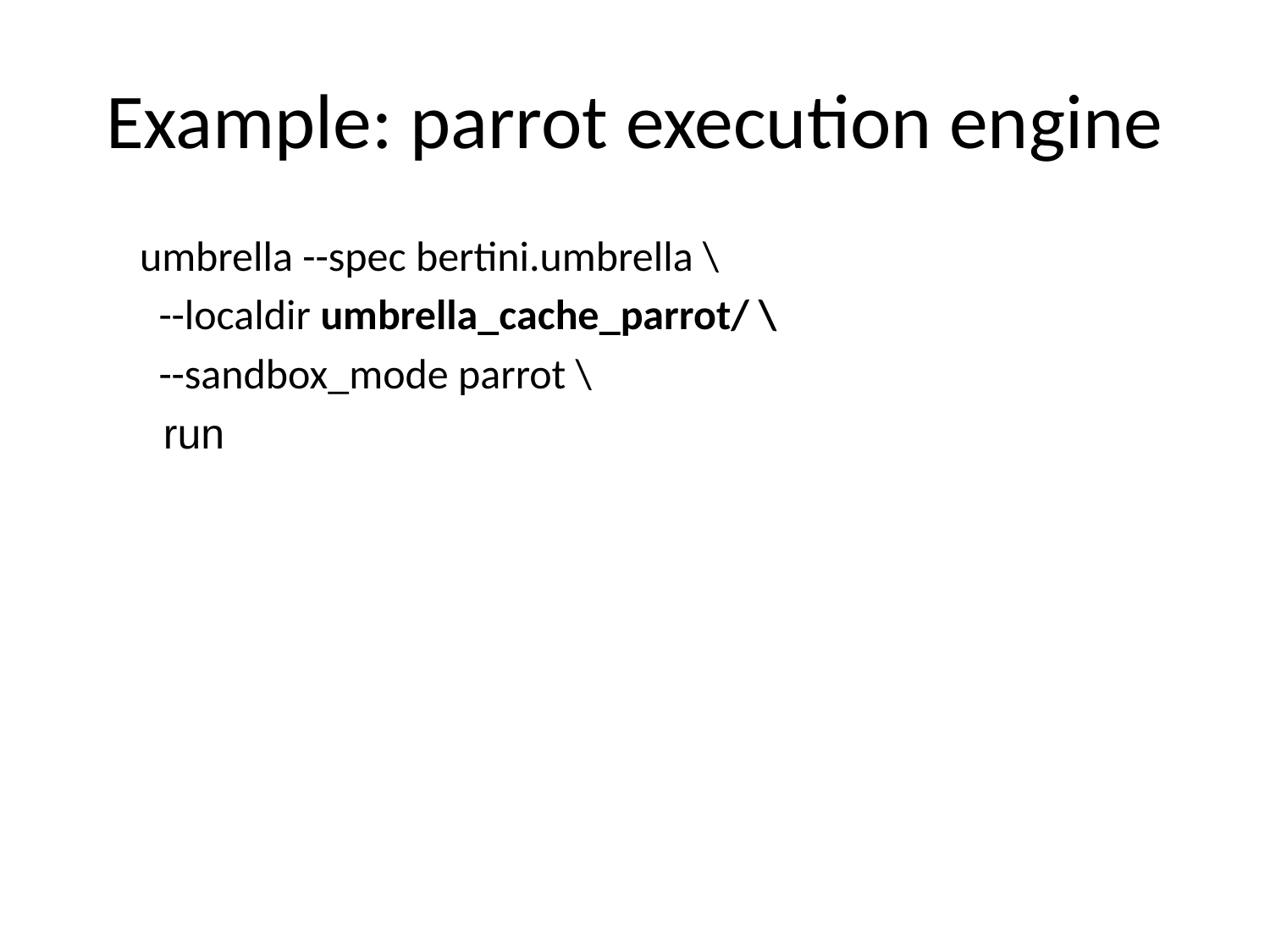

# Example: parrot execution engine
umbrella --spec bertini.umbrella \
  --localdir umbrella_cache_parrot/ \
  --sandbox_mode parrot \
  run